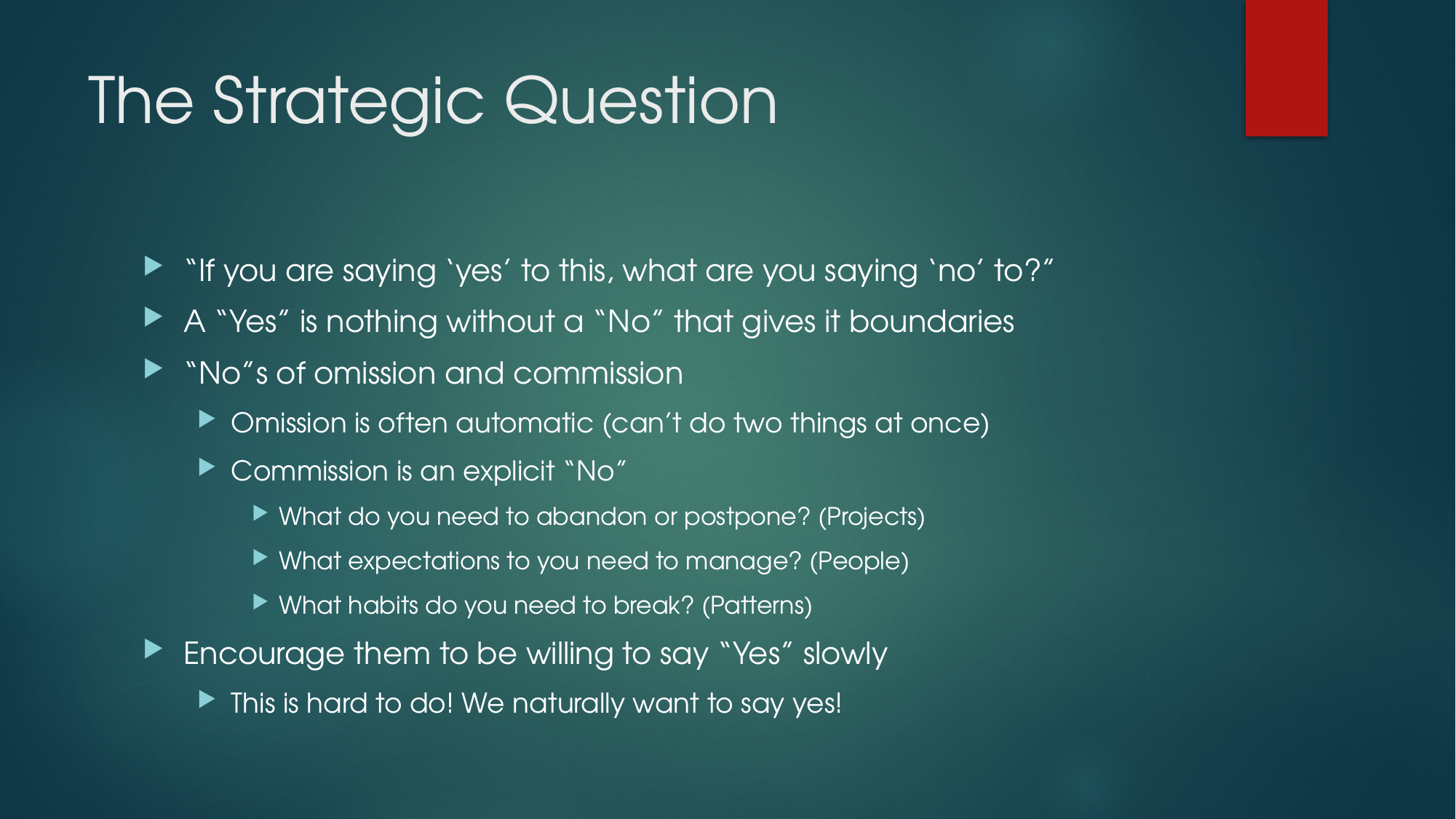

# The Strategic Question
“If you are saying ‘yes’ to this, what are you saying ‘no’ to?”
A “Yes” is nothing without a “No” that gives it boundaries
“No”s of omission and commission
Omission is often automatic (can’t do two things at once)
Commission is an explicit “No”
What do you need to abandon or postpone? (Projects)
What expectations to you need to manage? (People)
What habits do you need to break? (Patterns)
Encourage them to be willing to say “Yes” slowly
This is hard to do! We naturally want to say yes!